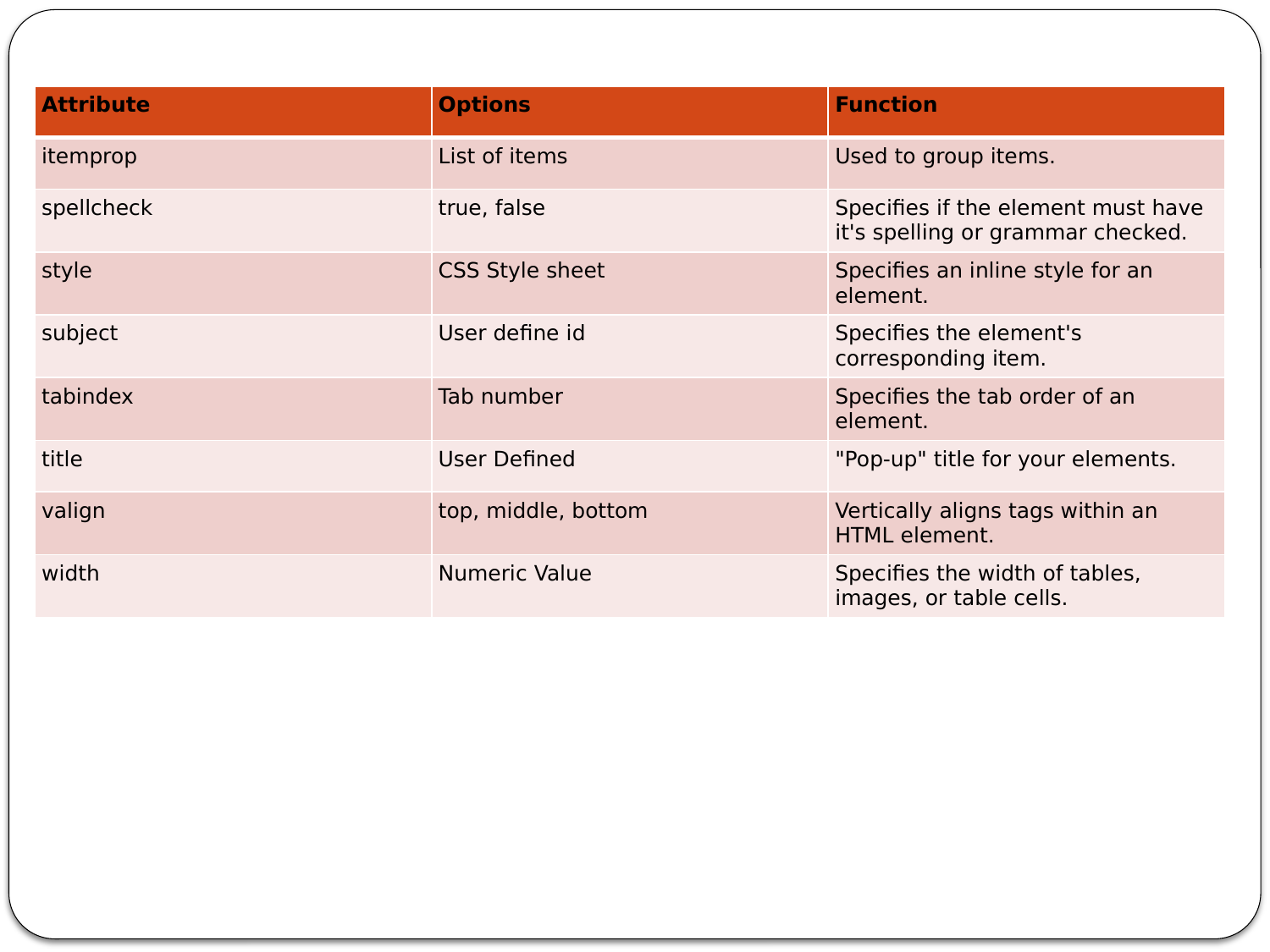

| Attribute | Options | Function |
| --- | --- | --- |
| itemprop | List of items | Used to group items. |
| spellcheck | true, false | Specifies if the element must have it's spelling or grammar checked. |
| style | CSS Style sheet | Specifies an inline style for an element. |
| subject | User define id | Specifies the element's corresponding item. |
| tabindex | Tab number | Specifies the tab order of an element. |
| title | User Defined | "Pop-up" title for your elements. |
| valign | top, middle, bottom | Vertically aligns tags within an HTML element. |
| width | Numeric Value | Specifies the width of tables, images, or table cells. |